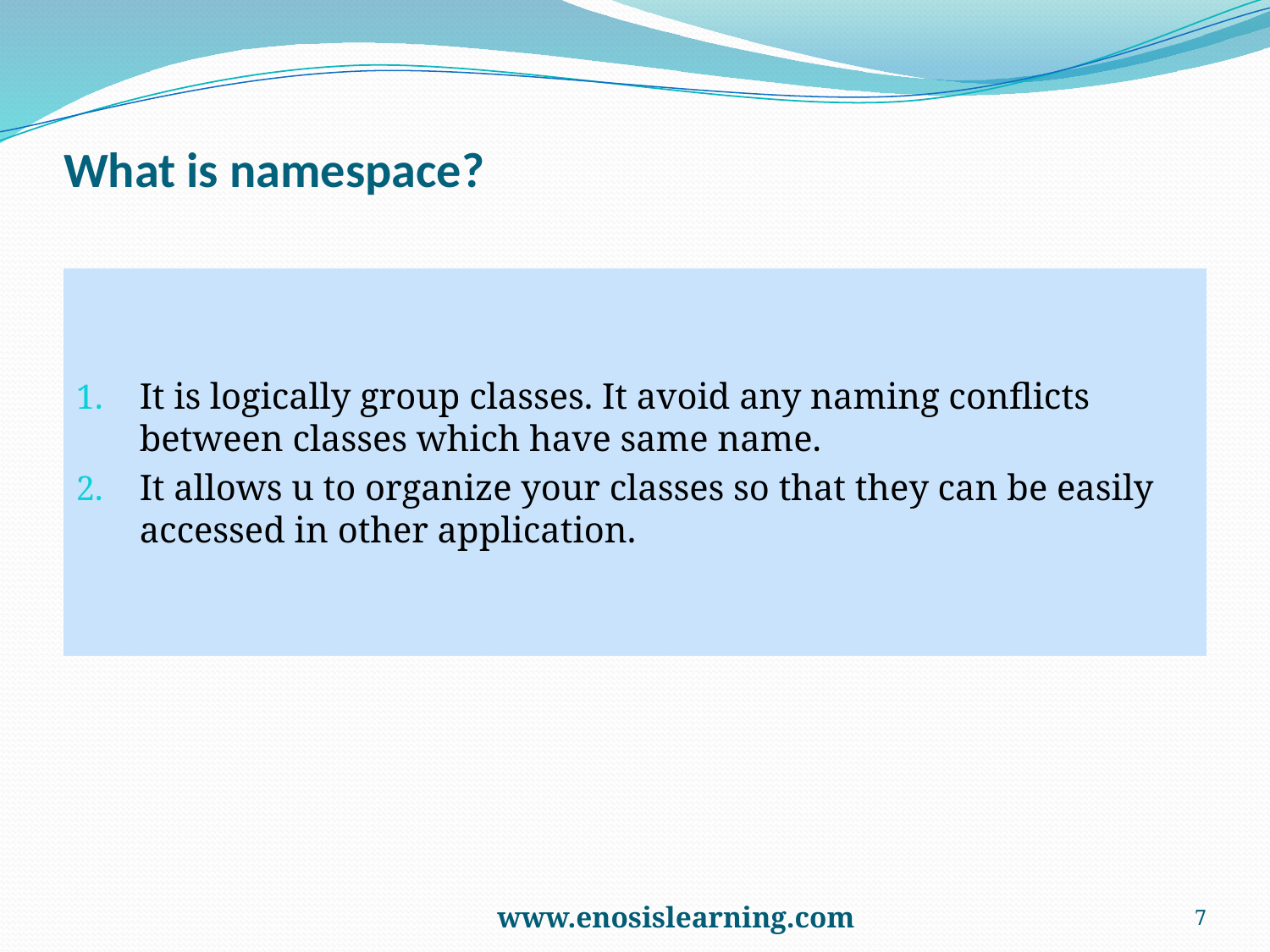

# What is namespace?

It is logically group classes. It avoid any naming conflicts between classes which have same name.
It allows u to organize your classes so that they can be easily accessed in other application.

	www.enosislearning.com
7